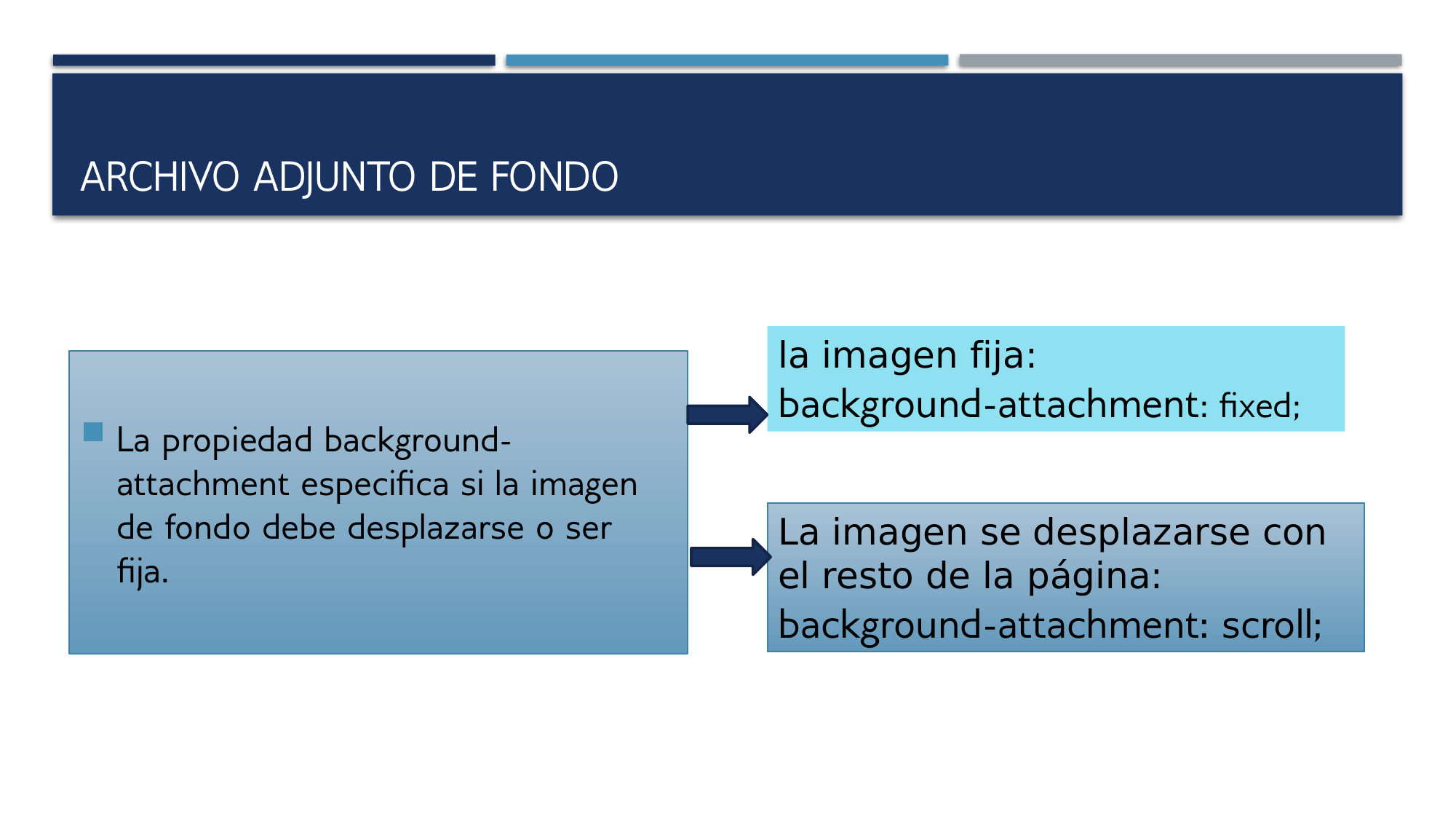

# Archivo adjunto de fondo
la imagen fija:
background-attachment: fixed;
La propiedad background-attachment especifica si la imagen de fondo debe desplazarse o ser fija.

La imagen se desplazarse con el resto de la página:
background-attachment: scroll;